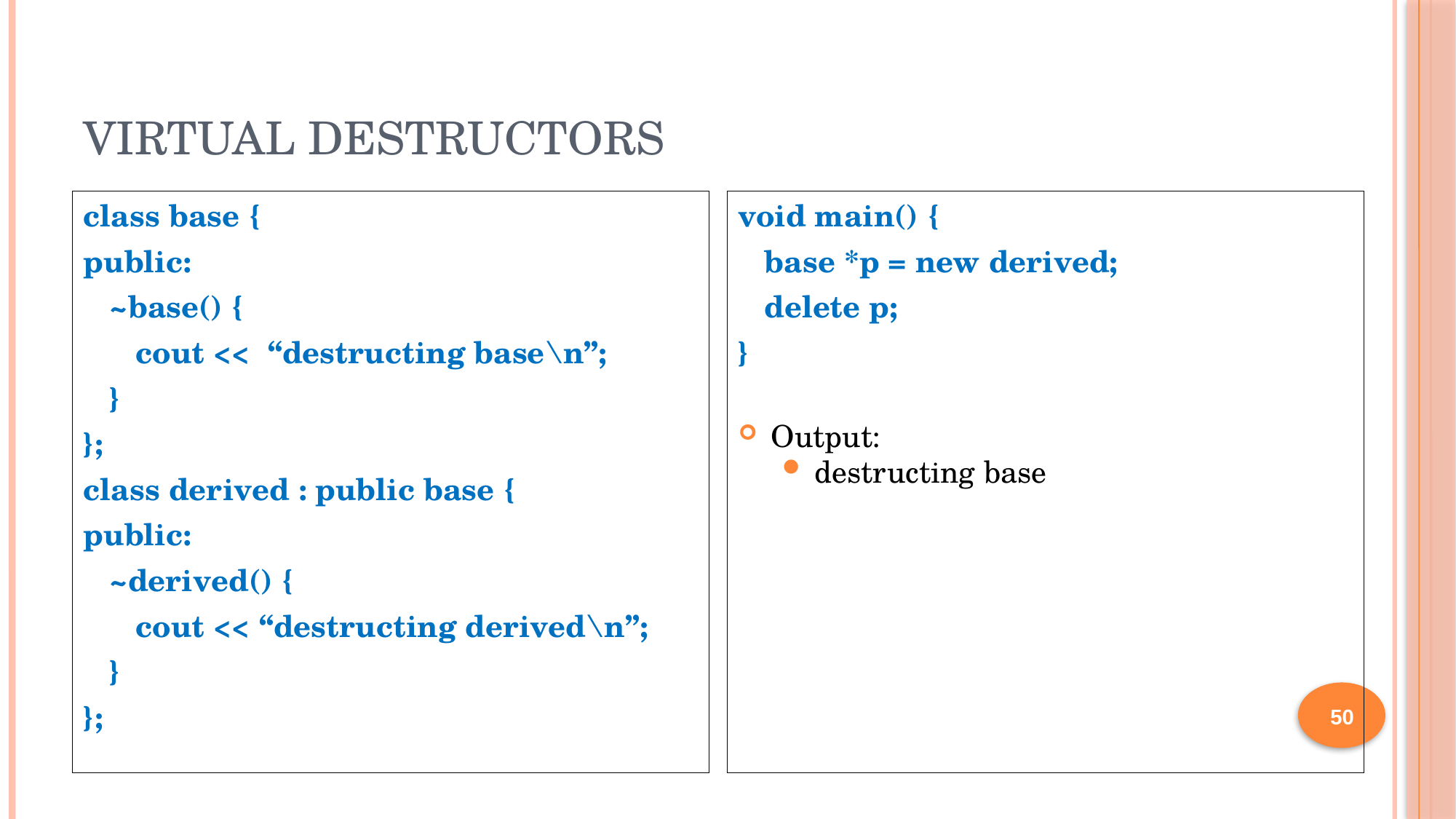

# Virtual Destructors
class base {
public:
   ~base() {
      cout <<  “destructing base\n”;
   }
};
class derived : public base {
public:
   ~derived() {
      cout << “destructing derived\n”;
   }
};
void main() {
   base *p = new derived;
   delete p;
}

Output:
destructing base

50